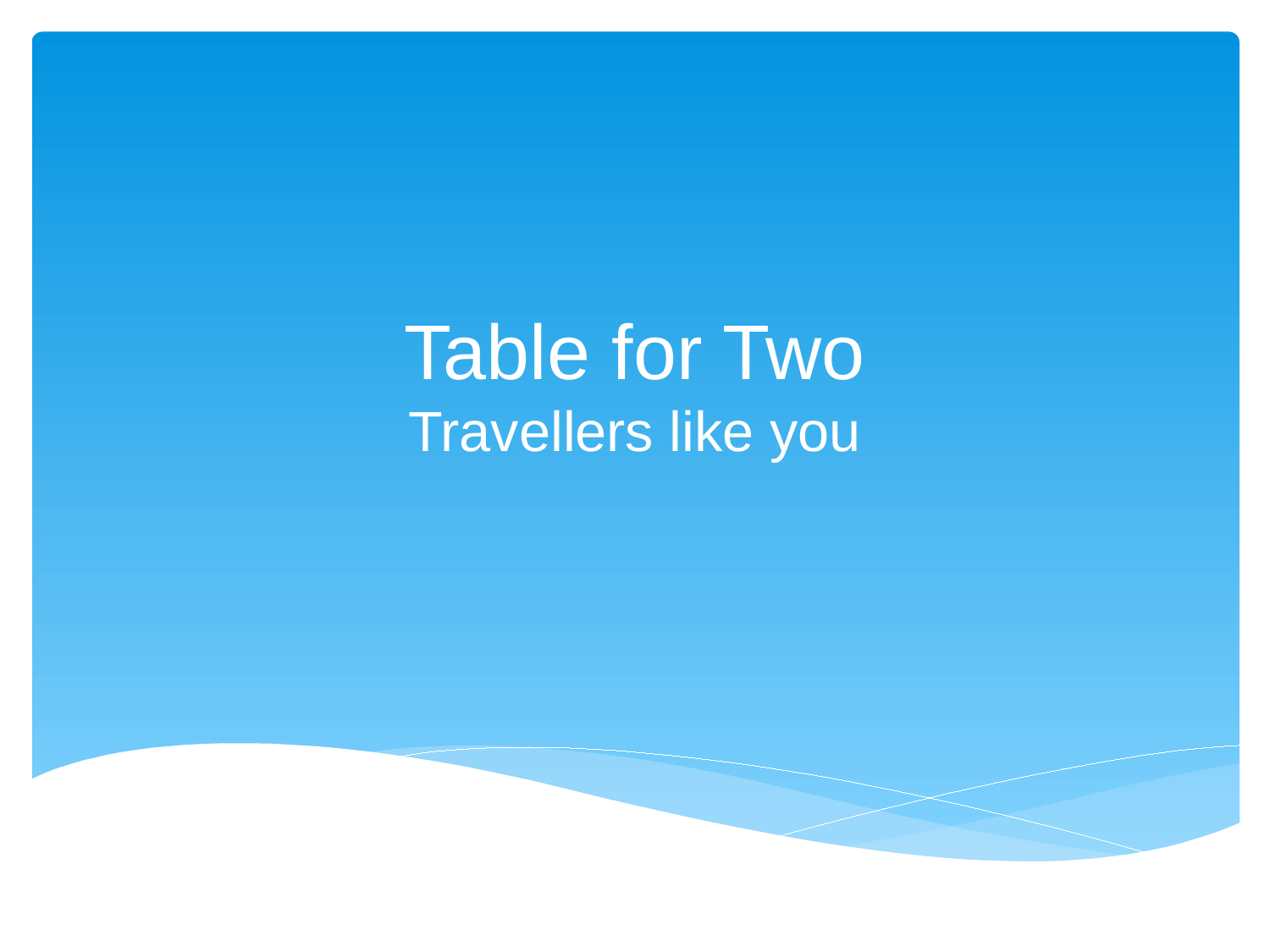

# Table for Two Travellers like you